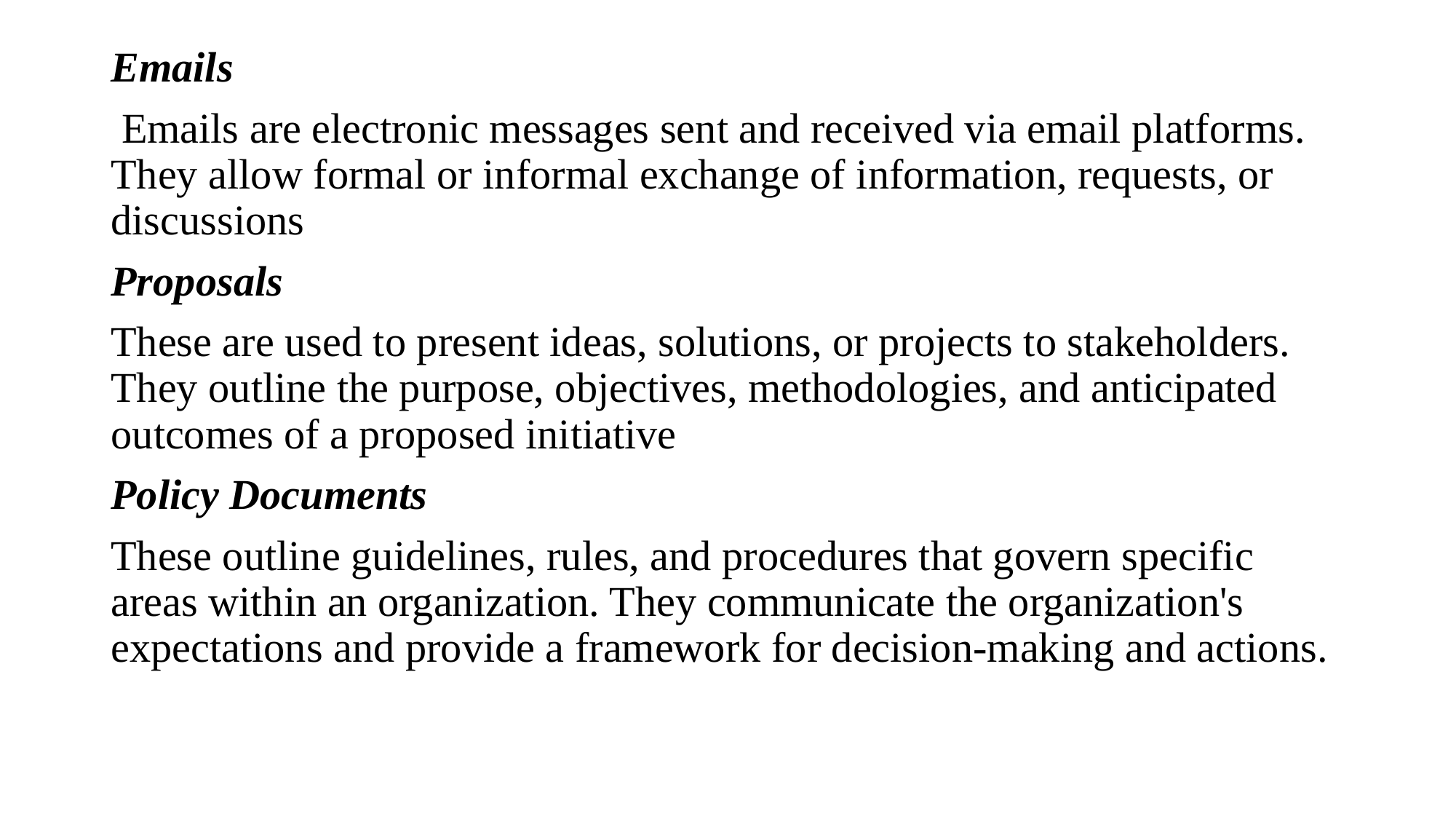

Emails
 Emails are electronic messages sent and received via email platforms. They allow formal or informal exchange of information, requests, or discussions
Proposals
These are used to present ideas, solutions, or projects to stakeholders. They outline the purpose, objectives, methodologies, and anticipated outcomes of a proposed initiative
Policy Documents
These outline guidelines, rules, and procedures that govern specific areas within an organization. They communicate the organization's expectations and provide a framework for decision-making and actions.